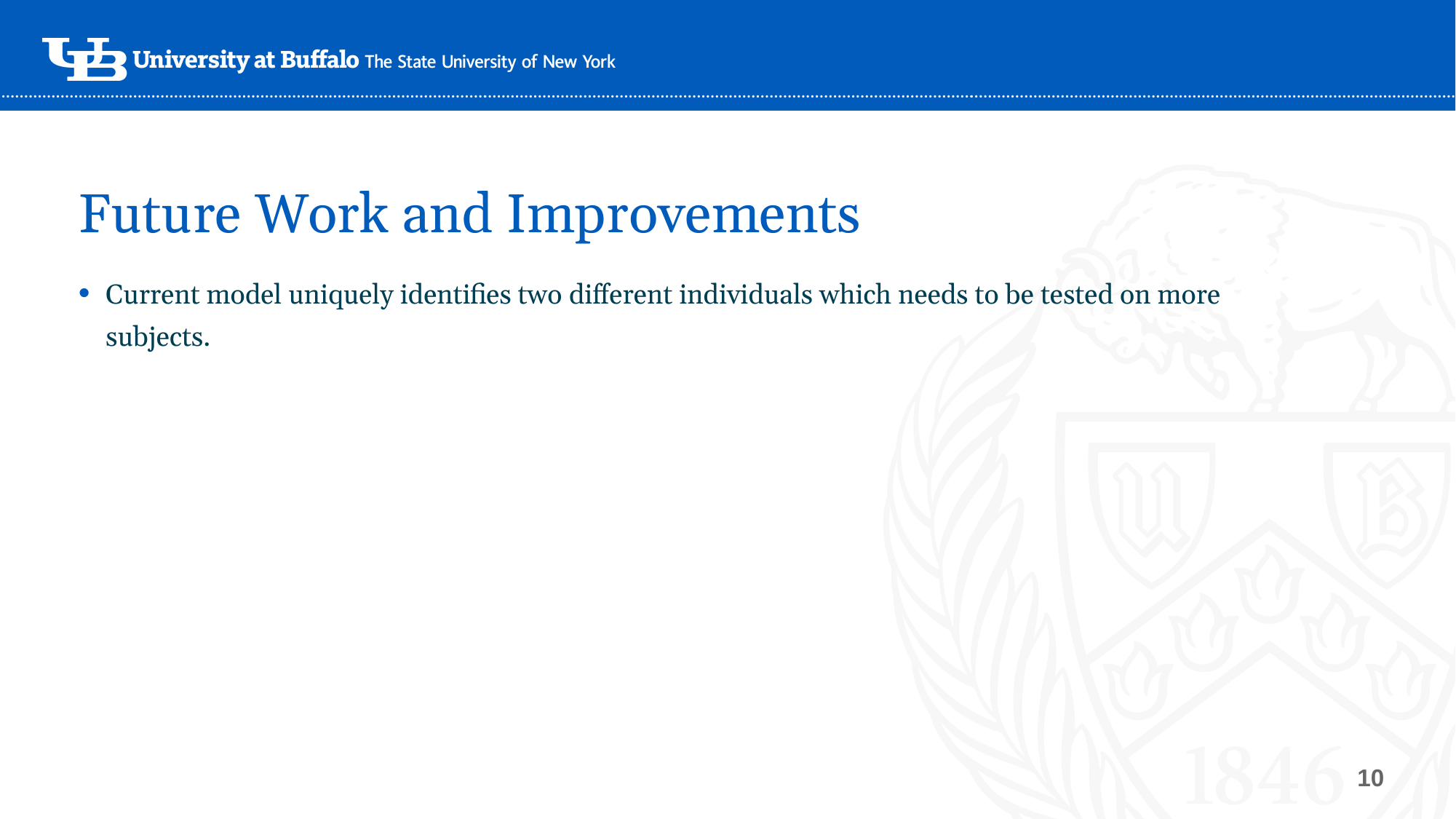

# Future Work and Improvements
Current model uniquely identifies two different individuals which needs to be tested on more subjects.
10